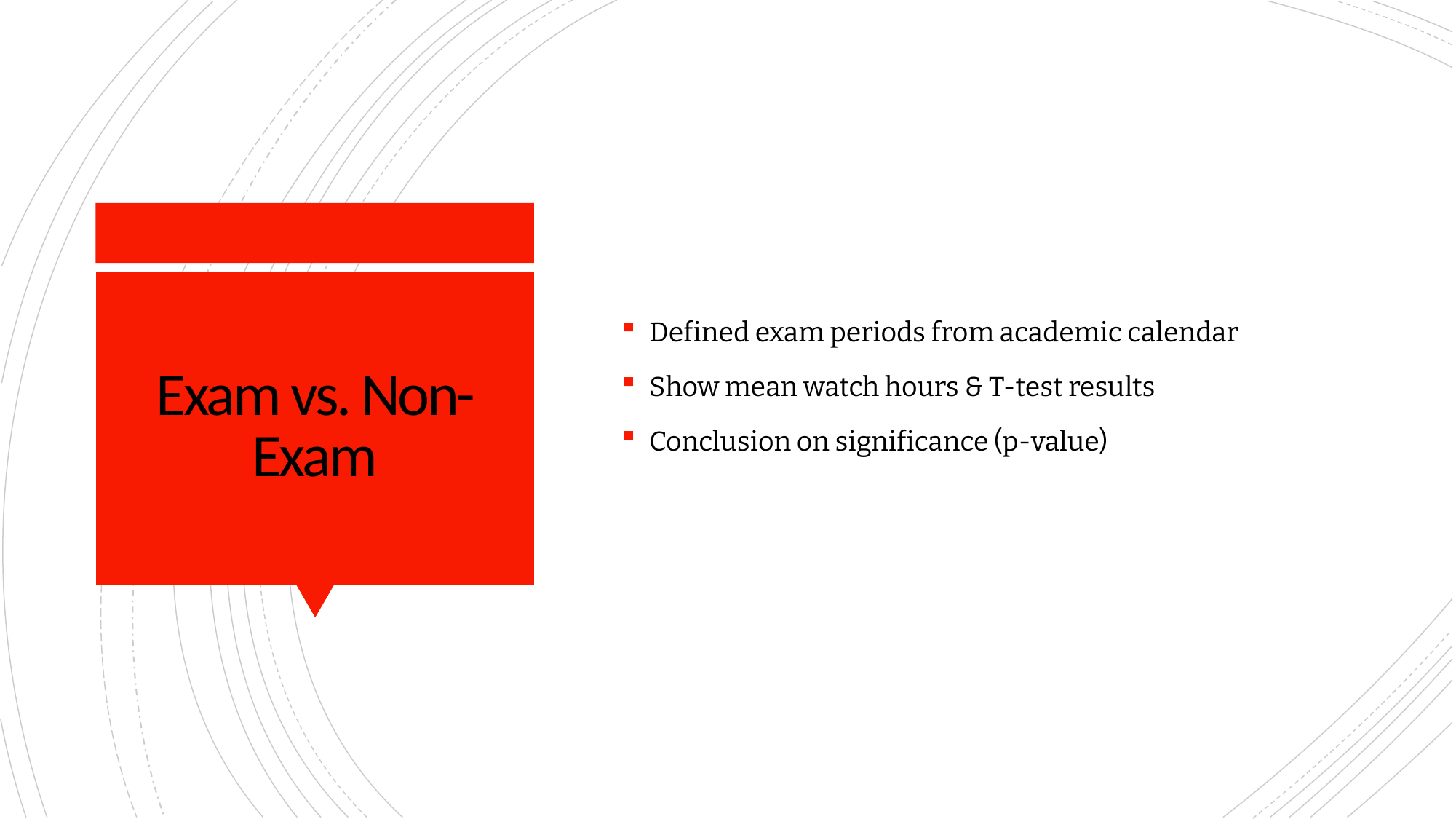

Defined exam periods from academic calendar
Show mean watch hours & T-test results
Conclusion on significance (p-value)

# Exam vs. Non-Exam